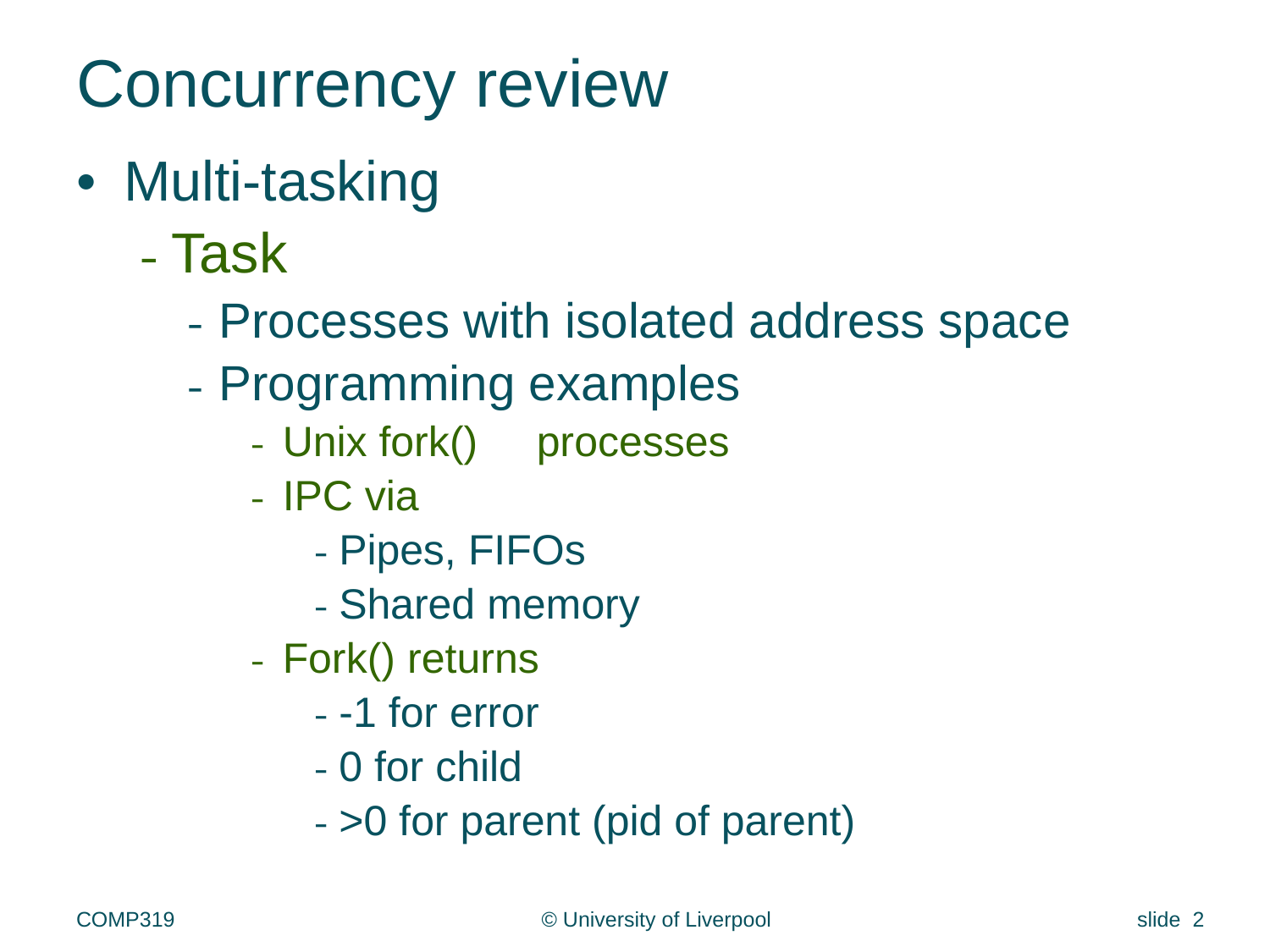

# Concurrency review
Multi-tasking
Task
Processes with isolated address space
Programming examples
Unix fork() 	processes
IPC via
Pipes, FIFOs
Shared memory
Fork() returns
-1 for error
0 for child
>0 for parent (pid of parent)

COMP319
© University of Liverpool
slide  2